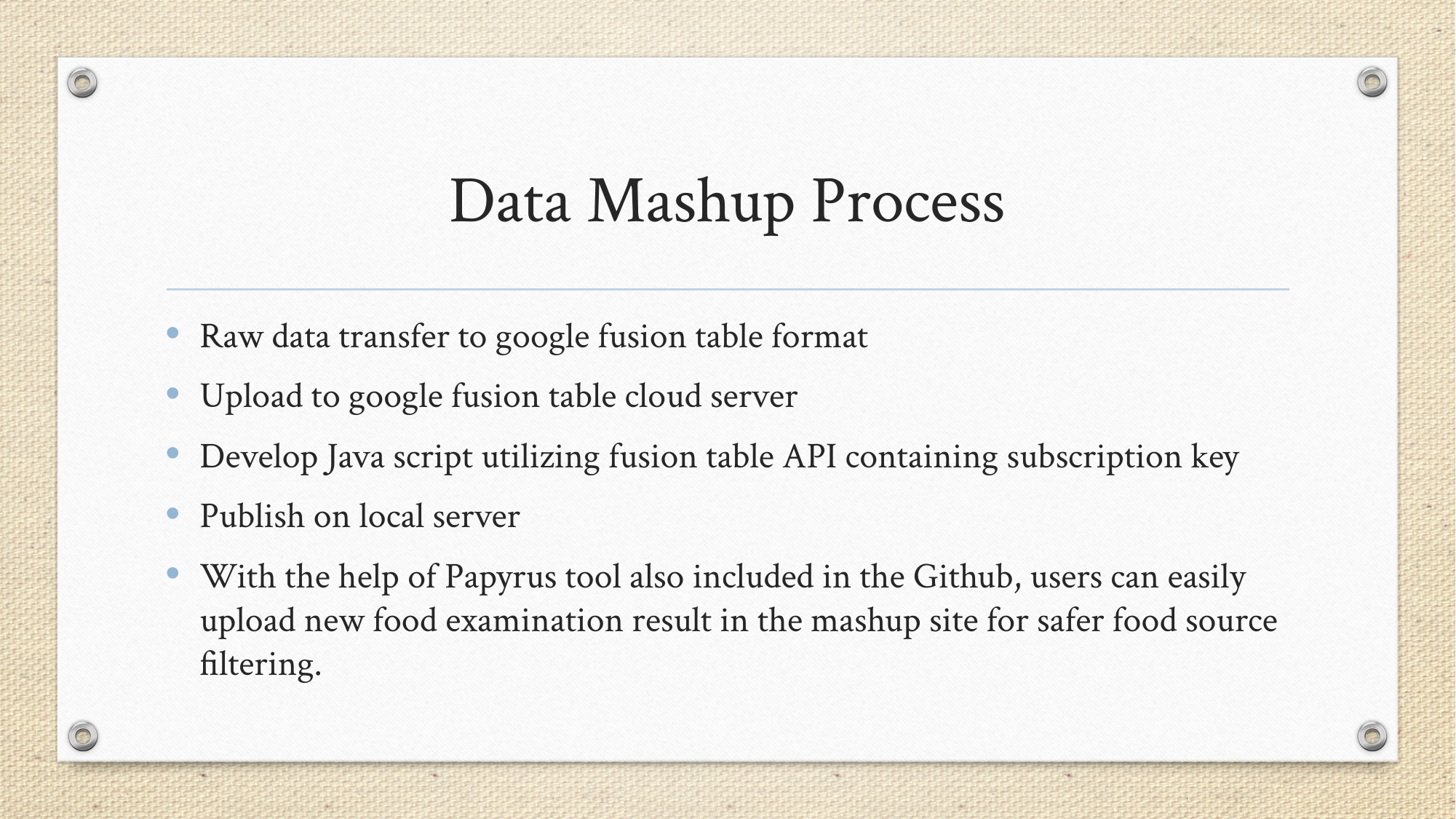

# Data Mashup Process
Raw data transfer to google fusion table format
Upload to google fusion table cloud server
Develop Java script utilizing fusion table API containing subscription key
Publish on local server
With the help of Papyrus tool also included in the Github, users can easily upload new food examination result in the mashup site for safer food source filtering.